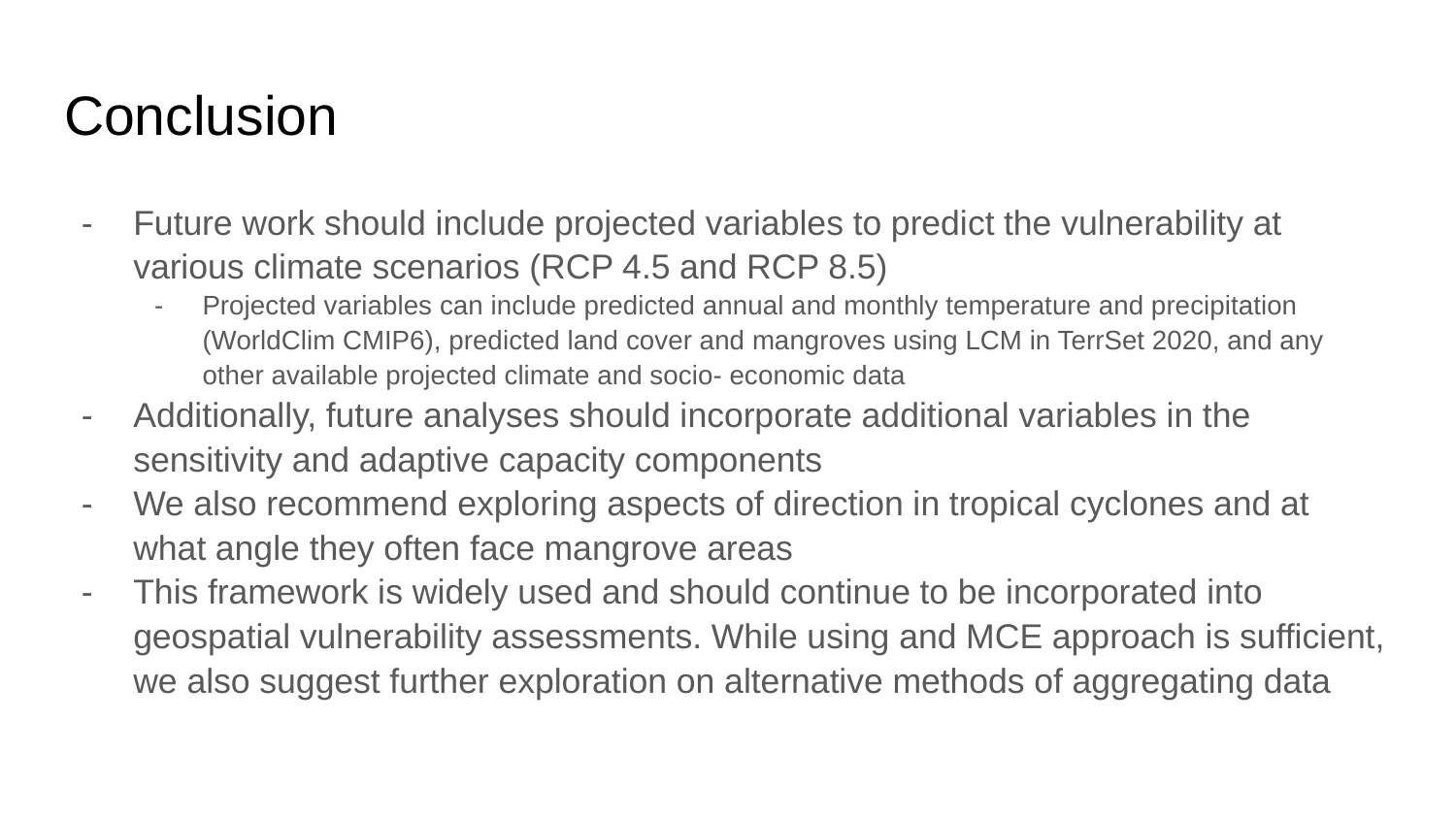

# Conclusion
Future work should include projected variables to predict the vulnerability at various climate scenarios (RCP 4.5 and RCP 8.5)
Projected variables can include predicted annual and monthly temperature and precipitation (WorldClim CMIP6), predicted land cover and mangroves using LCM in TerrSet 2020, and any other available projected climate and socio- economic data
Additionally, future analyses should incorporate additional variables in the sensitivity and adaptive capacity components
We also recommend exploring aspects of direction in tropical cyclones and at what angle they often face mangrove areas
This framework is widely used and should continue to be incorporated into geospatial vulnerability assessments. While using and MCE approach is sufficient, we also suggest further exploration on alternative methods of aggregating data